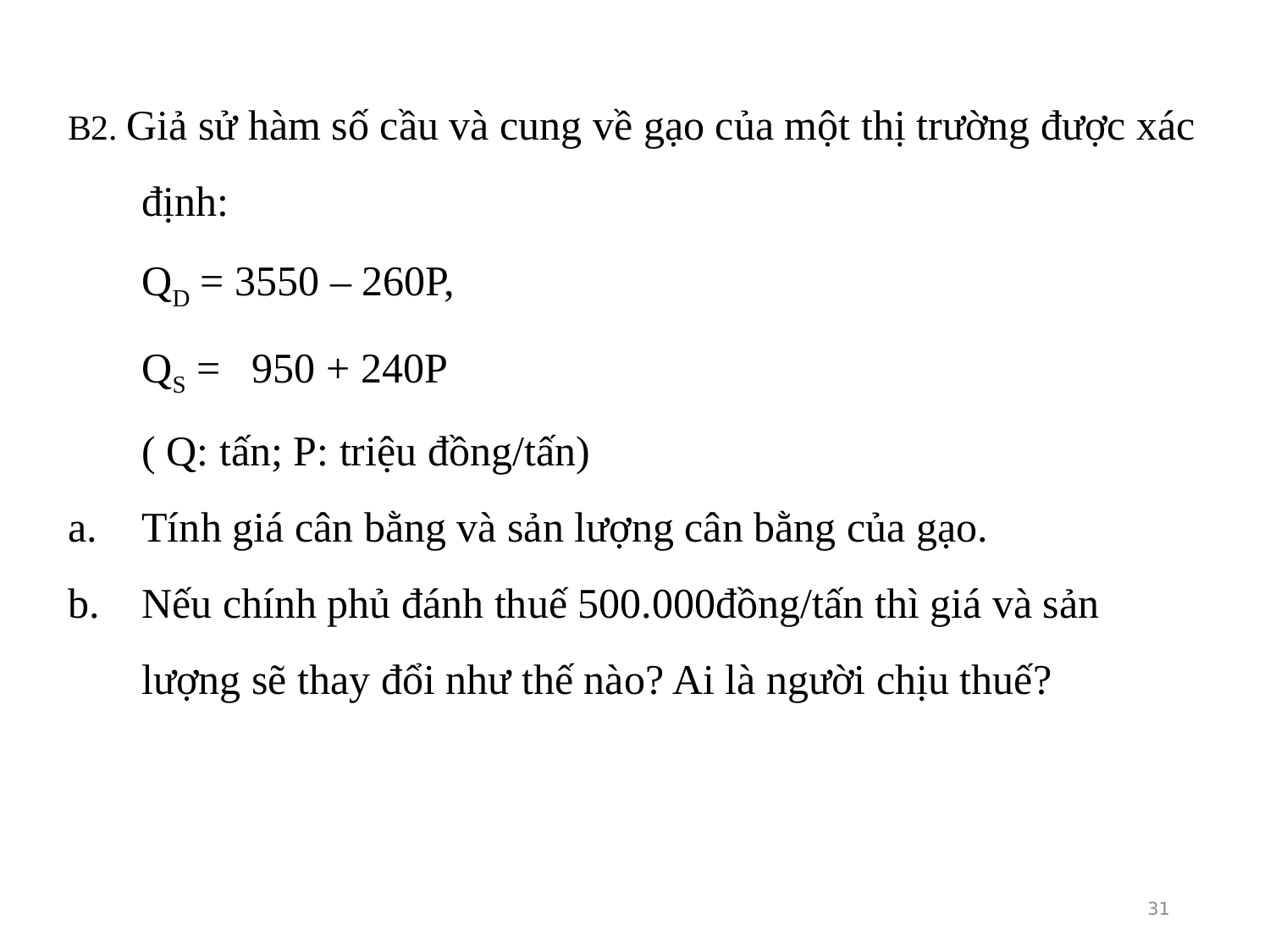

B2. Giả sử hàm số cầu và cung về gạo của một thị trường được xác định:
	QD = 3550 – 260P,
	QS =   950 + 240P
	( Q: tấn; P: triệu đồng/tấn)
a. 	Tính giá cân bằng và sản lượng cân bằng của gạo.
b.	Nếu chính phủ đánh thuế 500.000đồng/tấn thì giá và sản lượng sẽ thay đổi như thế nào? Ai là người chịu thuế?
31